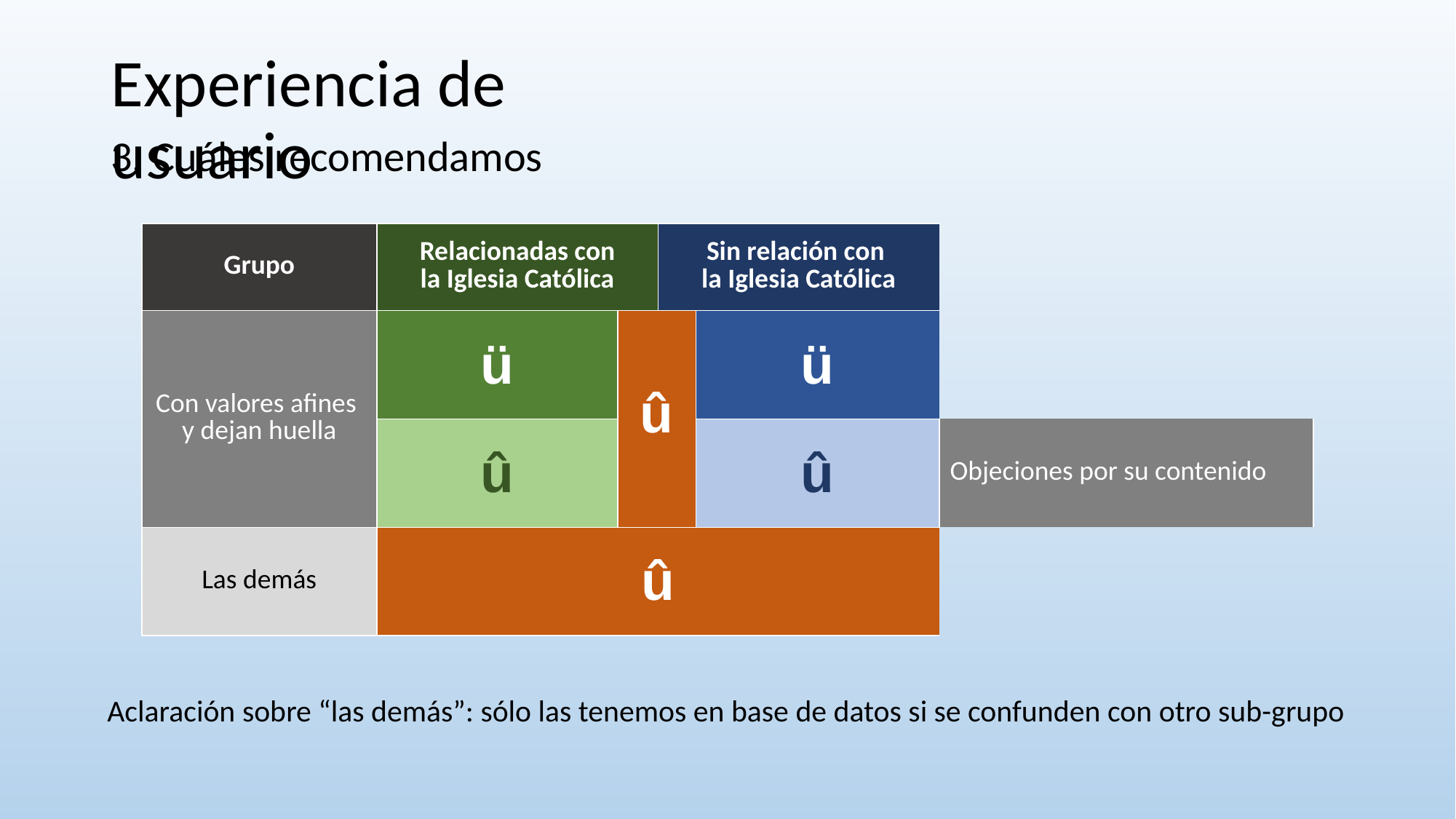

# Experiencia de usuario
3. Cuáles recomendamos
| Grupo | Relacionadas con la Iglesia Católica |  | Sin relación con la Iglesia Católica |  |  |
| --- | --- | --- | --- | --- | --- |
| Con valores afines y dejan huella | ü | û |  | ü |  |
|  | û |  |  | û | Objeciones por su contenido |
| Las demás | û |  |  |  |  |
| Grupo | Relacionadas con la Iglesia Católica |  | Sin relación con la Iglesia Católica |  |  |
| --- | --- | --- | --- | --- | --- |
| Con valores afines y dejan huella | ü | û |  | ü |  |
|  | ü |  |  | ü | Objeciones por su contenido |
| Las demás | û |  |  |  |  |
Aclaración sobre “las demás”: sólo las tenemos en base de datos si se confunden con otro sub-grupo